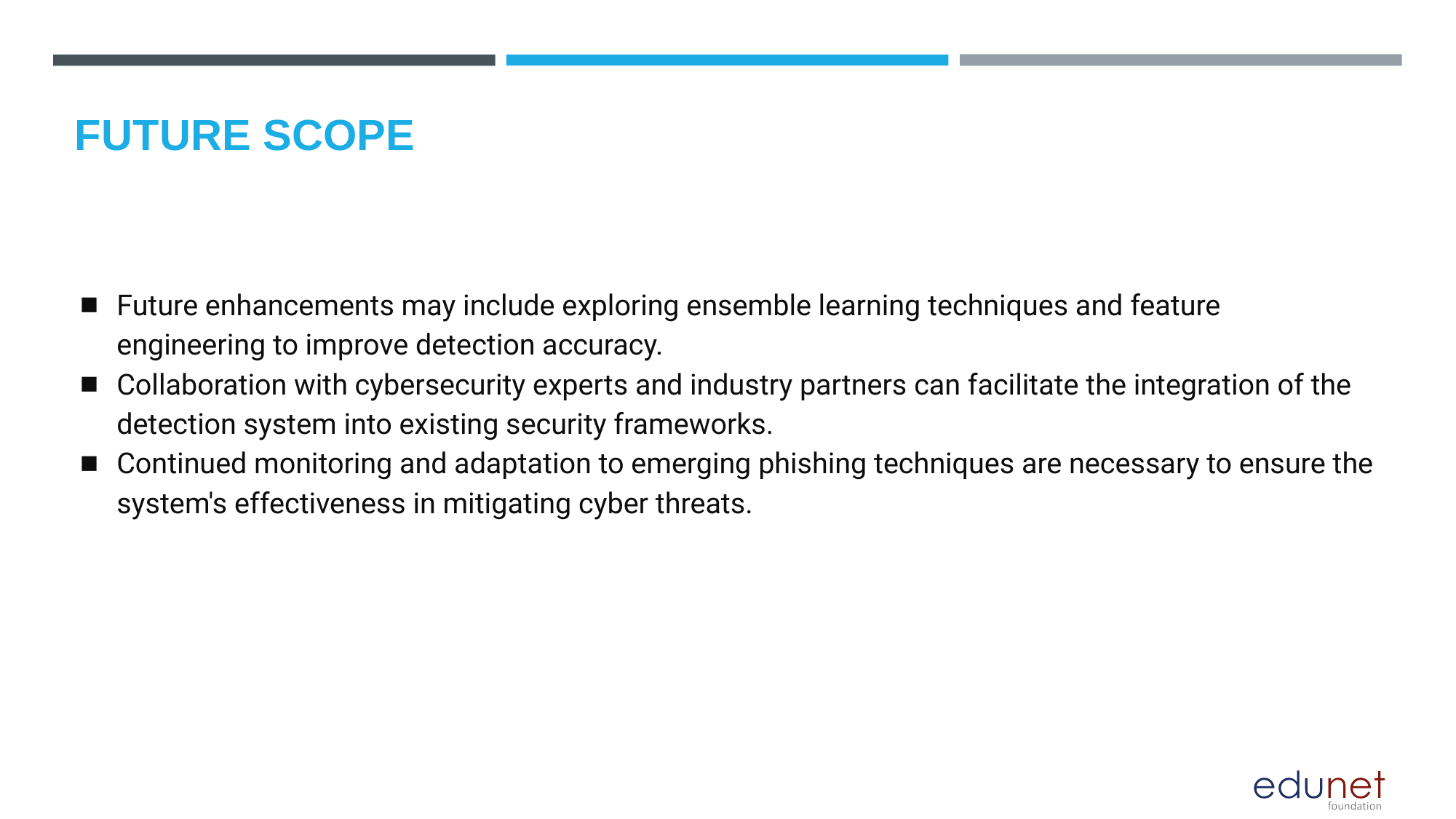

FUTURE SCOPE

Future enhancements may include exploring ensemble learning techniques and feature engineering to improve detection accuracy.
Collaboration with cybersecurity experts and industry partners can facilitate the integration of the detection system into existing security frameworks.
Continued monitoring and adaptation to emerging phishing techniques are necessary to ensure the system's effectiveness in mitigating cyber threats.